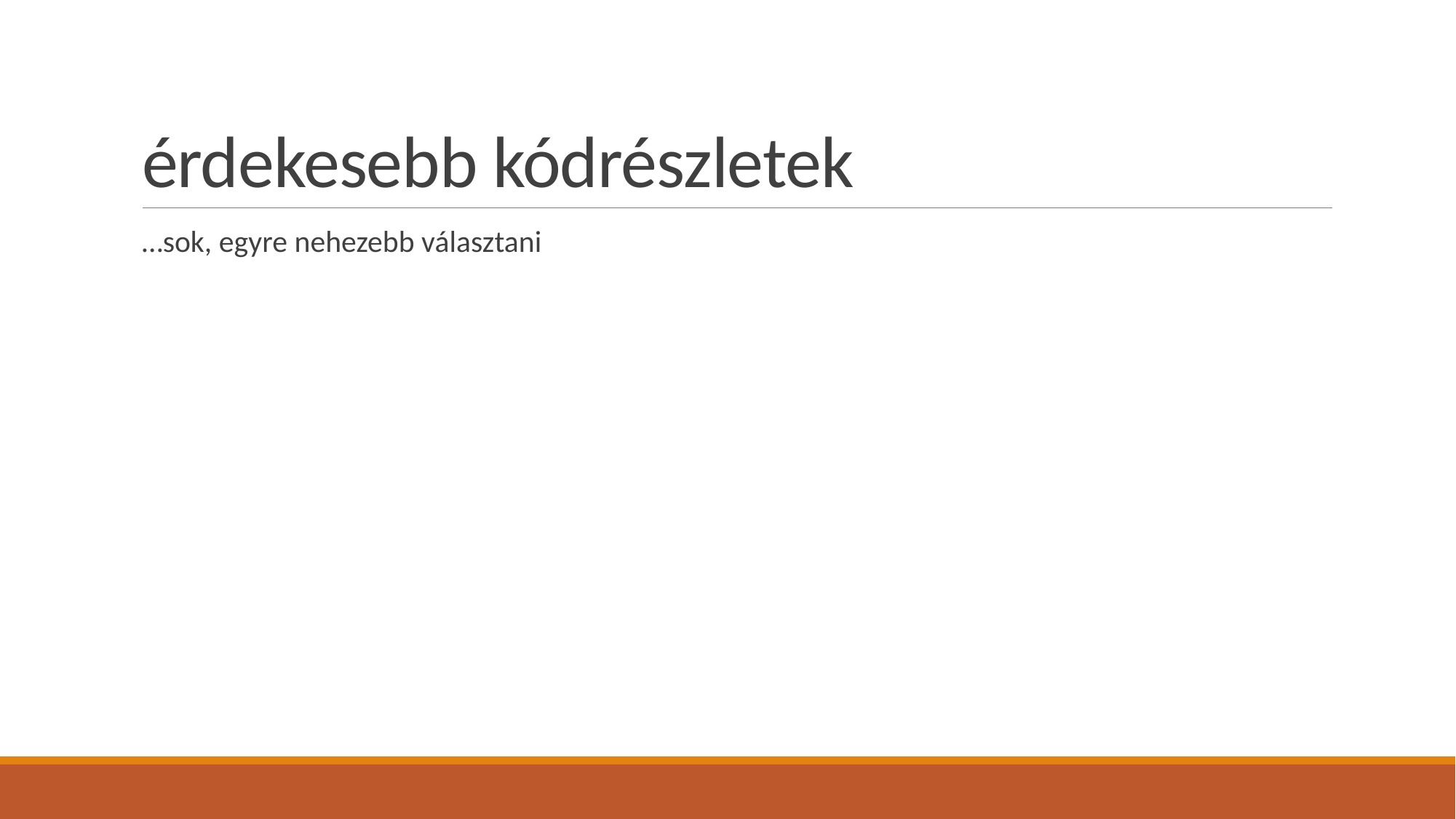

# érdekesebb kódrészletek
…sok, egyre nehezebb választani